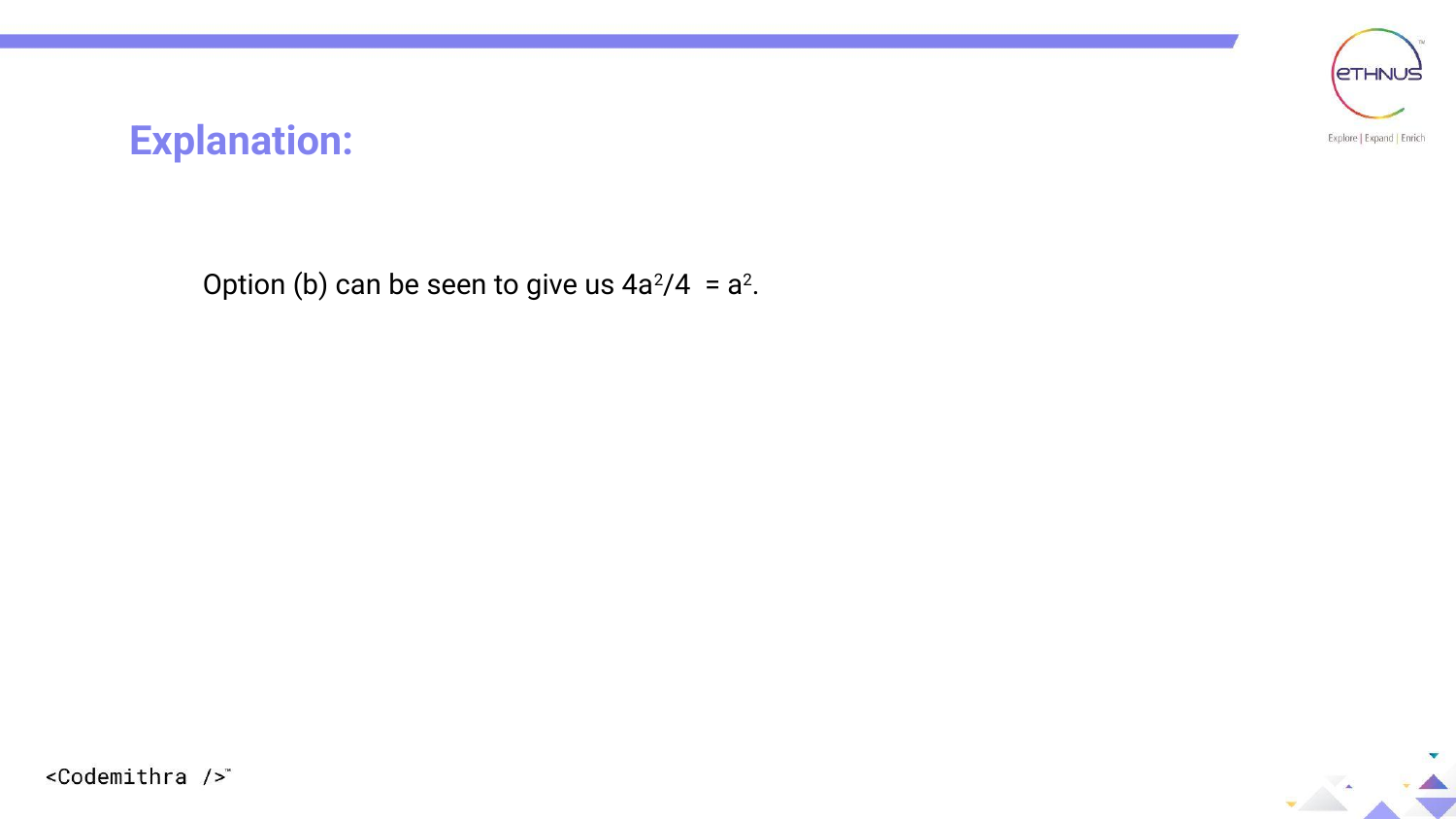

Explanation:
Option (b) can be seen to give us 4a2/4  = a2.